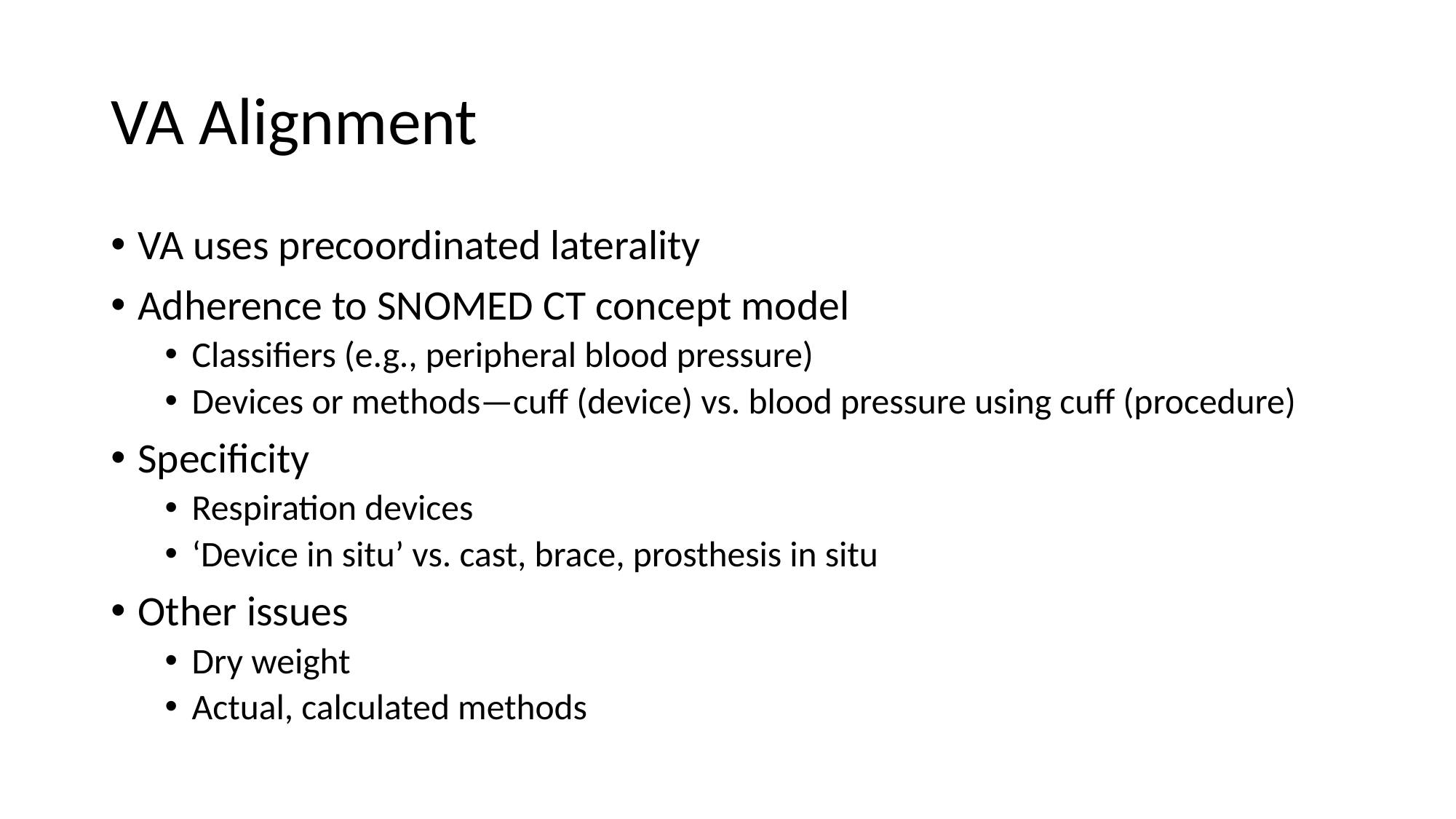

# VA Alignment
VA uses precoordinated laterality
Adherence to SNOMED CT concept model
Classifiers (e.g., peripheral blood pressure)
Devices or methods—cuff (device) vs. blood pressure using cuff (procedure)
Specificity
Respiration devices
‘Device in situ’ vs. cast, brace, prosthesis in situ
Other issues
Dry weight
Actual, calculated methods